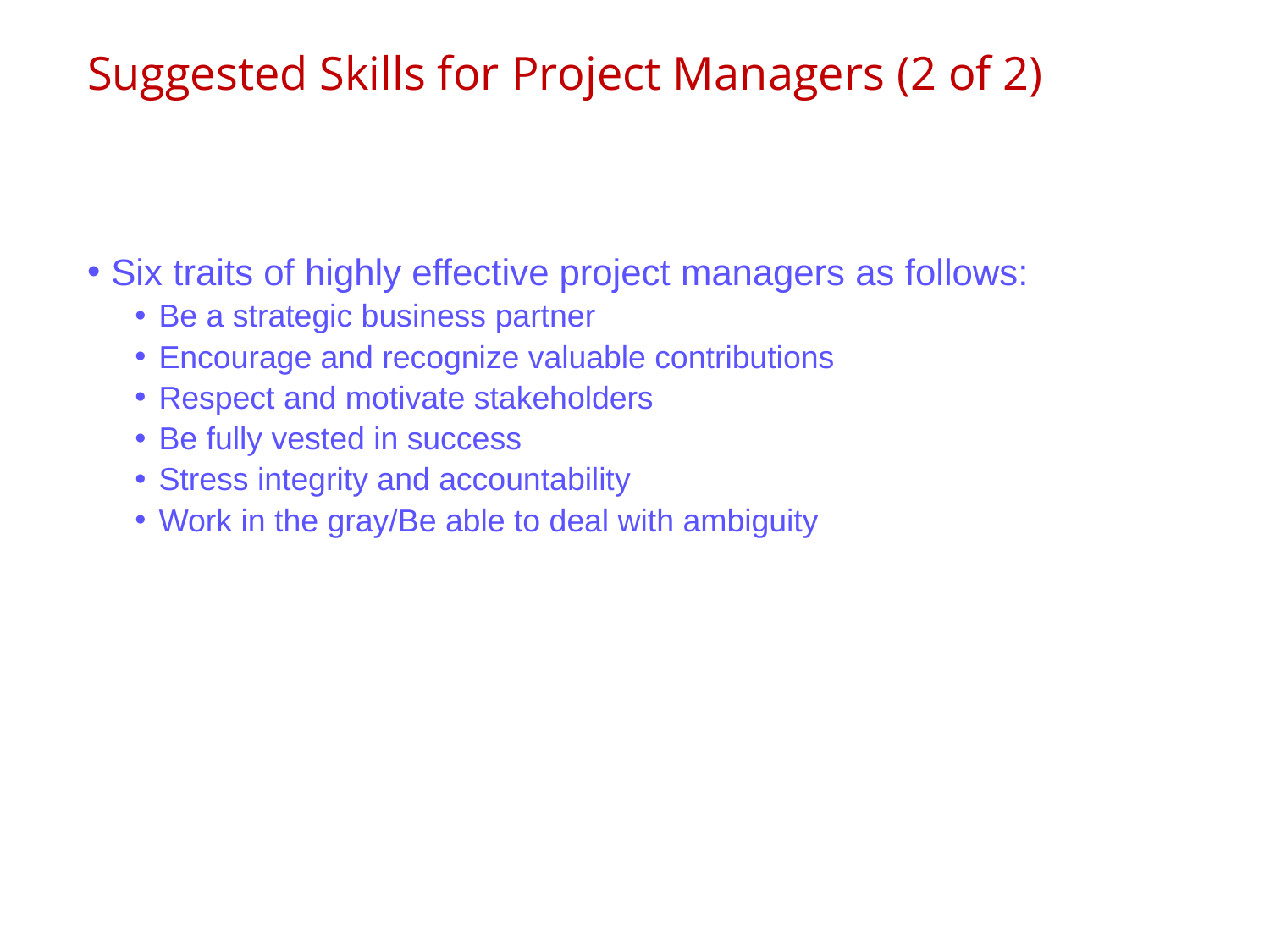

# Suggested Skills for Project Managers (2 of 2)
Six traits of highly effective project managers as follows:
Be a strategic business partner
Encourage and recognize valuable contributions
Respect and motivate stakeholders
Be fully vested in success
Stress integrity and accountability
Work in the gray/Be able to deal with ambiguity

Information Technology Project Management, Ninth Edition. © 2019 Cengage. May not be copied, scanned, or duplicated, in whole or in part, except for use as permitted in a license distributed with a certain product or service or otherwise on a password-protected website for classroom use.